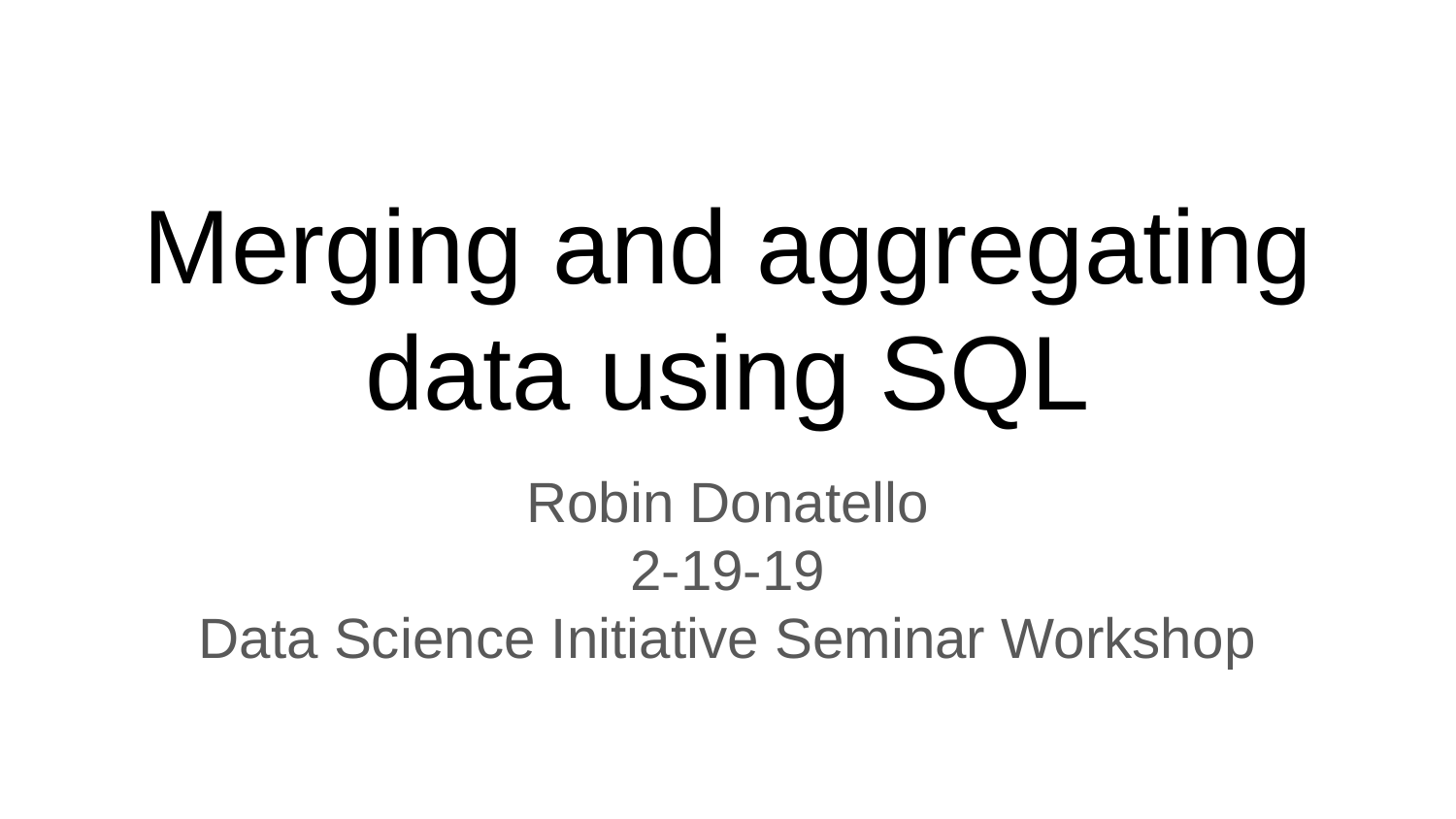

# Merging and aggregating data using SQL
Robin Donatello
2-19-19
Data Science Initiative Seminar Workshop